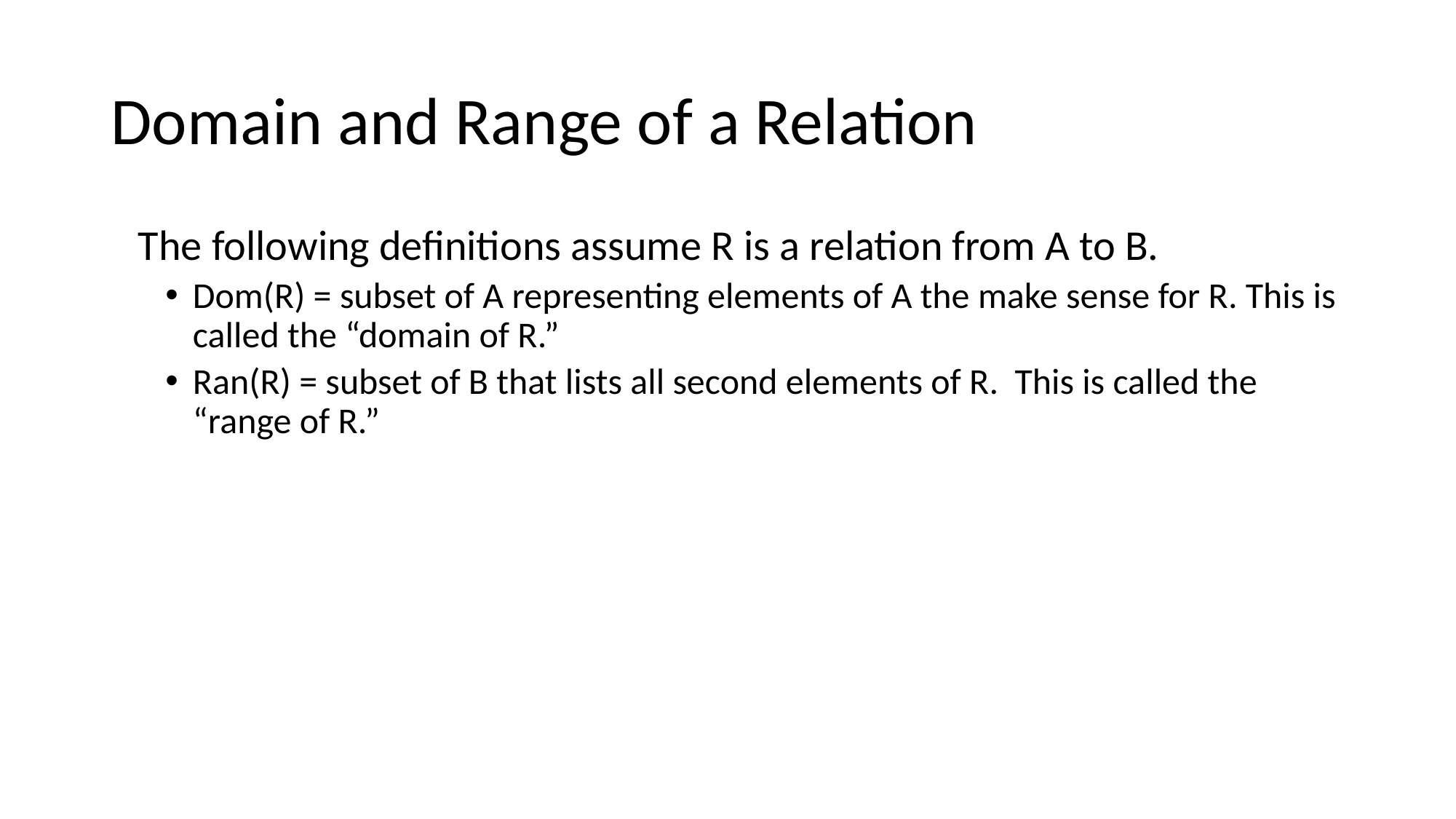

# Domain and Range of a Relation
	The following definitions assume R is a relation from A to B.
Dom(R) = subset of A representing elements of A the make sense for R. This is called the “domain of R.”
Ran(R) = subset of B that lists all second elements of R.  This is called the “range of R.”